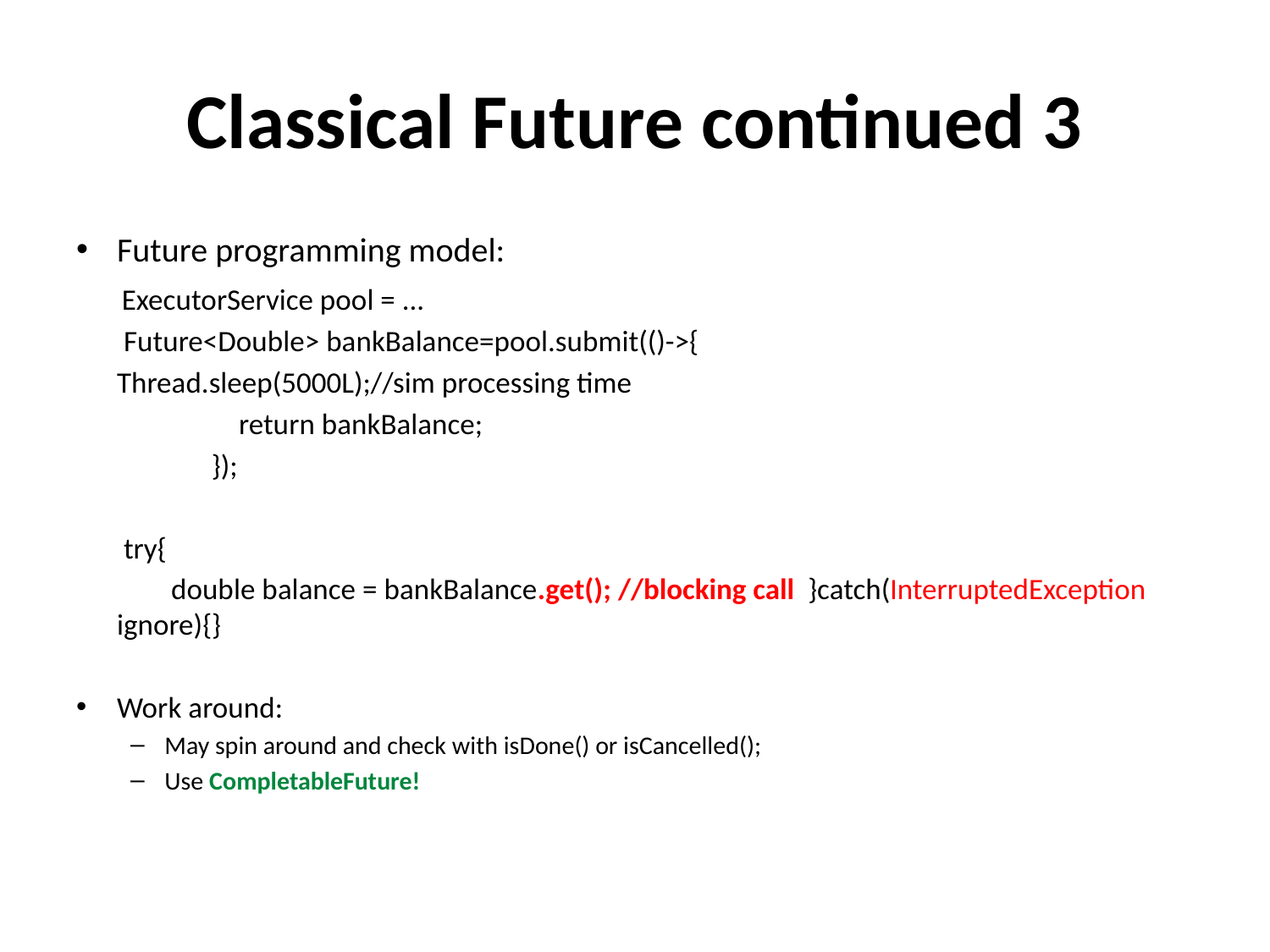

# Classical Future continued 3
Future programming model:
      ExecutorService pool = ...
       Future<Double> bankBalance=pool.submit(()->{
			Thread.sleep(5000L);//sim processing time
                        return bankBalance;
                    });

       try{
              double balance = bankBalance.get(); //blocking call  }catch(InterruptedException ignore){}

Work around:
May spin around and check with isDone() or isCancelled();
Use CompletableFuture!